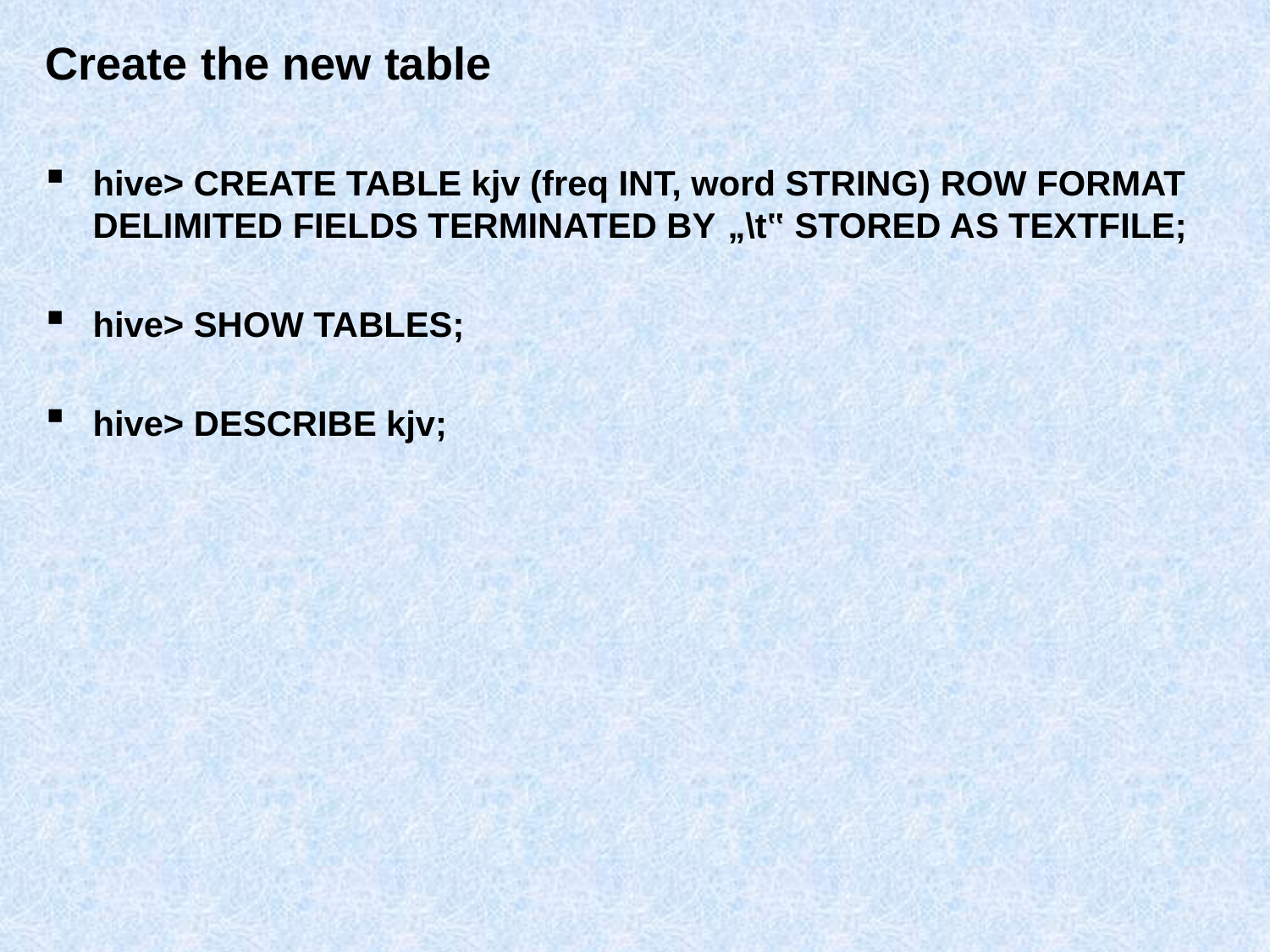

# Create the new table
hive> CREATE TABLE kjv (freq INT, word STRING) ROW FORMAT DELIMITED FIELDS TERMINATED BY	„\t‟ STORED AS TEXTFILE;

hive> SHOW TABLES;

hive> DESCRIBE kjv;